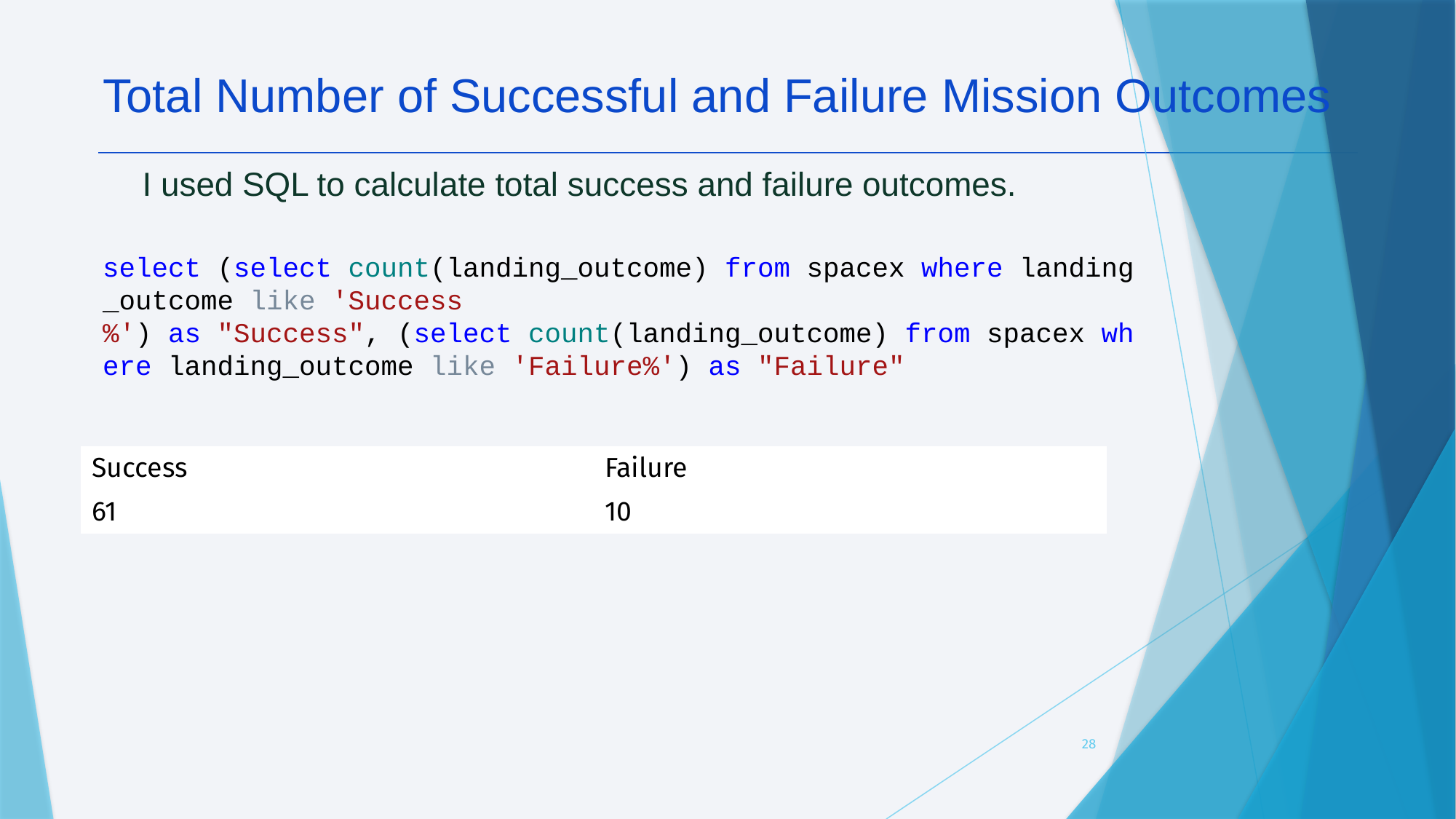

Total Number of Successful and Failure Mission Outcomes
I used SQL to calculate total success and failure outcomes.
select (select count(landing_outcome) from spacex where landing_outcome like 'Success%') as "Success", (select count(landing_outcome) from spacex where landing_outcome like 'Failure%') as "Failure"
| Success | Failure |
| --- | --- |
| 61 | 10 |
28